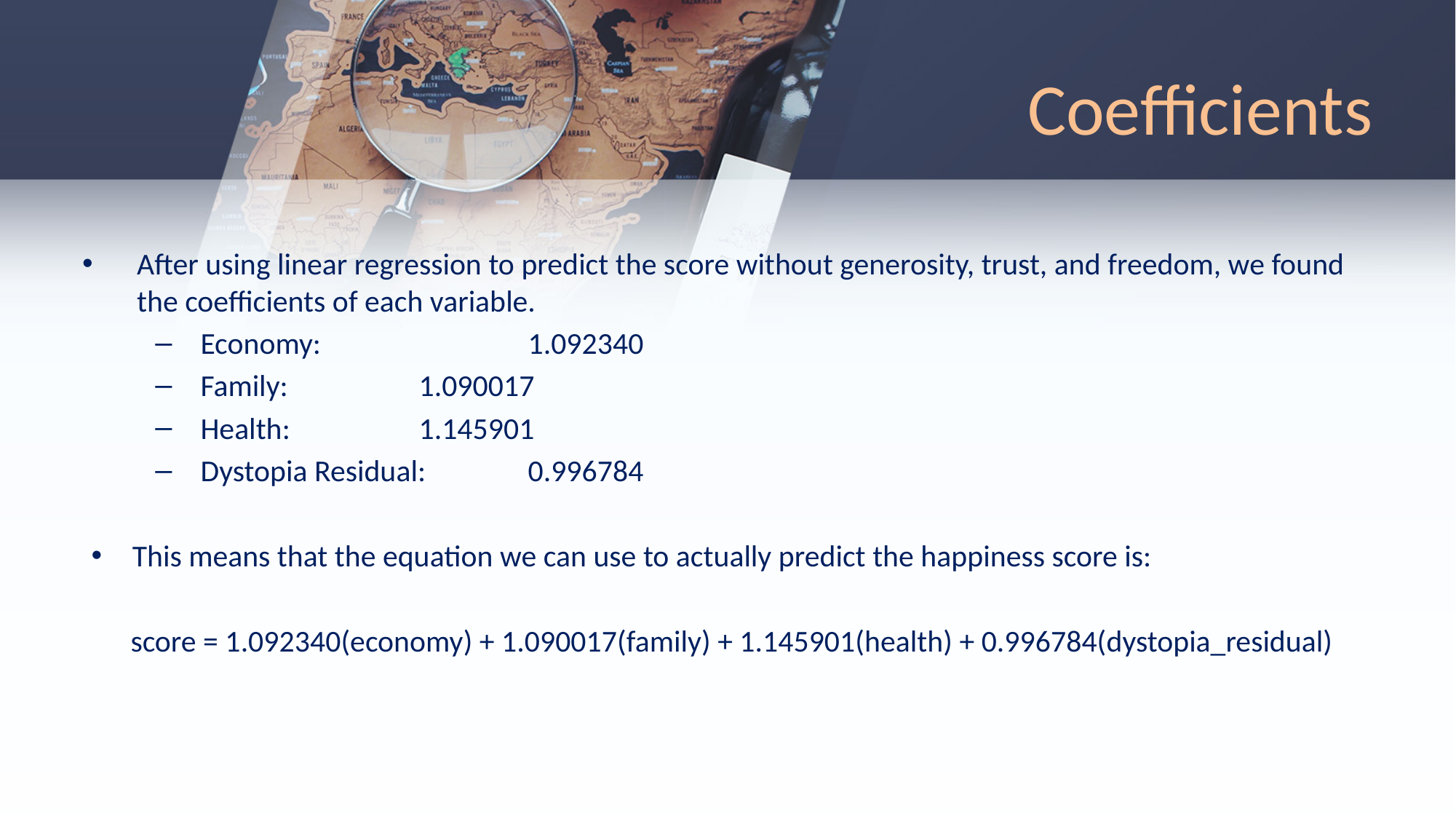

# Coefficients
After using linear regression to predict the score without generosity, trust, and freedom, we found the coefficients of each variable.
Economy: 		1.092340
Family:		1.090017
Health:		1.145901
Dystopia Residual:	0.996784

This means that the equation we can use to actually predict the happiness score is:

score = 1.092340(economy) + 1.090017(family) + 1.145901(health) + 0.996784(dystopia_residual)